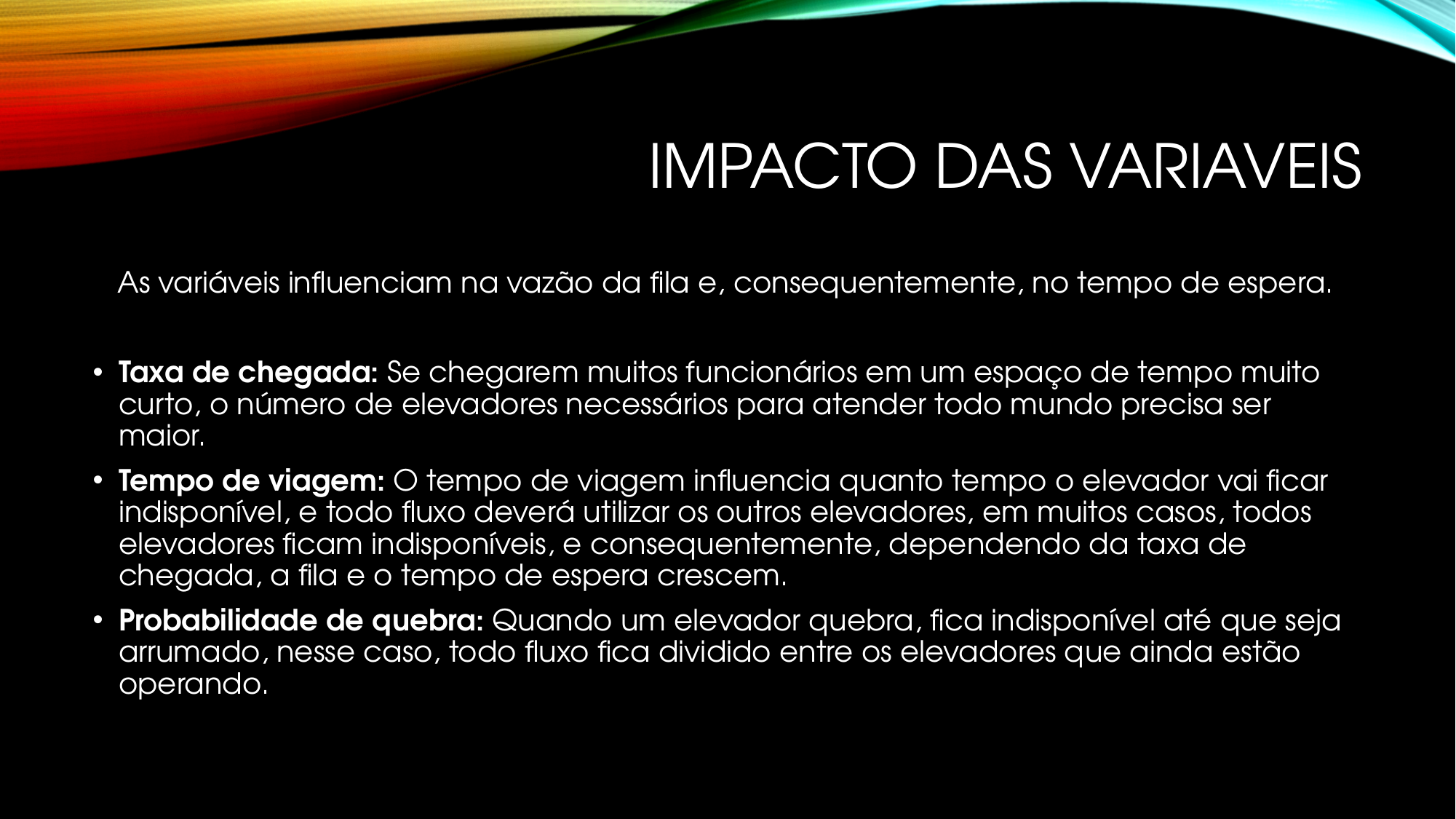

# Impacto das variaveis
   As variáveis influenciam na vazão da fila e, consequentemente, no tempo de espera.

Taxa de chegada: Se chegarem muitos funcionários em um espaço de tempo muito curto, o número de elevadores necessários para atender todo mundo precisa ser maior.
Tempo de viagem: O tempo de viagem influencia quanto tempo o elevador vai ficar indisponível, e todo fluxo deverá utilizar os outros elevadores, em muitos casos, todos elevadores ficam indisponíveis, e consequentemente, dependendo da taxa de chegada, a fila e o tempo de espera crescem.
Probabilidade de quebra: Quando um elevador quebra, fica indisponível até que seja arrumado, nesse caso, todo fluxo fica dividido entre os elevadores que ainda estão operando.